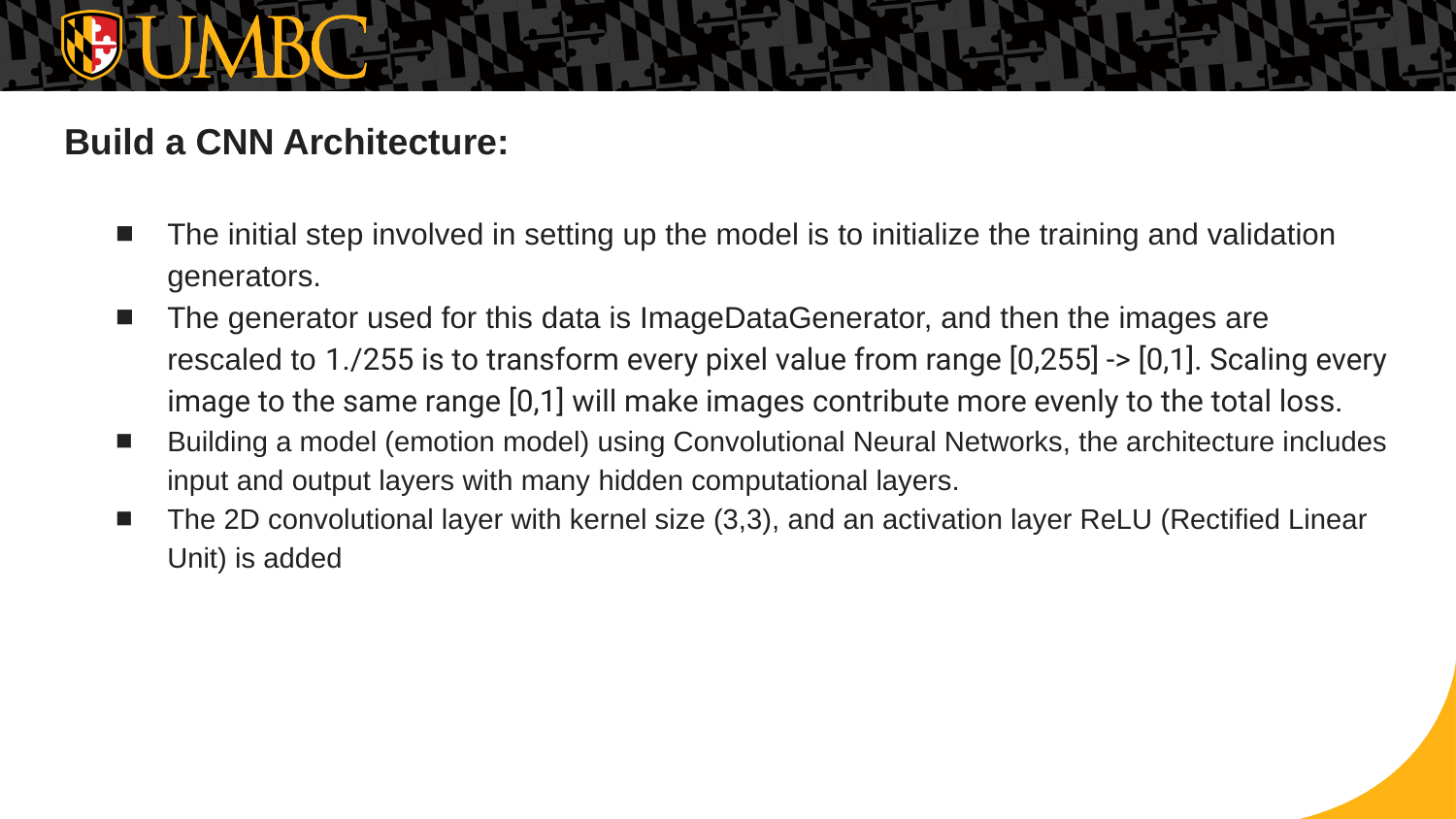

# Build a CNN Architecture:
The initial step involved in setting up the model is to initialize the training and validation generators.
The generator used for this data is ImageDataGenerator, and then the images are rescaled to 1./255 is to transform every pixel value from range [0,255] -> [0,1]. Scaling every image to the same range [0,1] will make images contribute more evenly to the total loss.
Building a model (emotion model) using Convolutional Neural Networks, the architecture includes input and output layers with many hidden computational layers.
The 2D convolutional layer with kernel size (3,3), and an activation layer ReLU (Rectified Linear Unit) is added